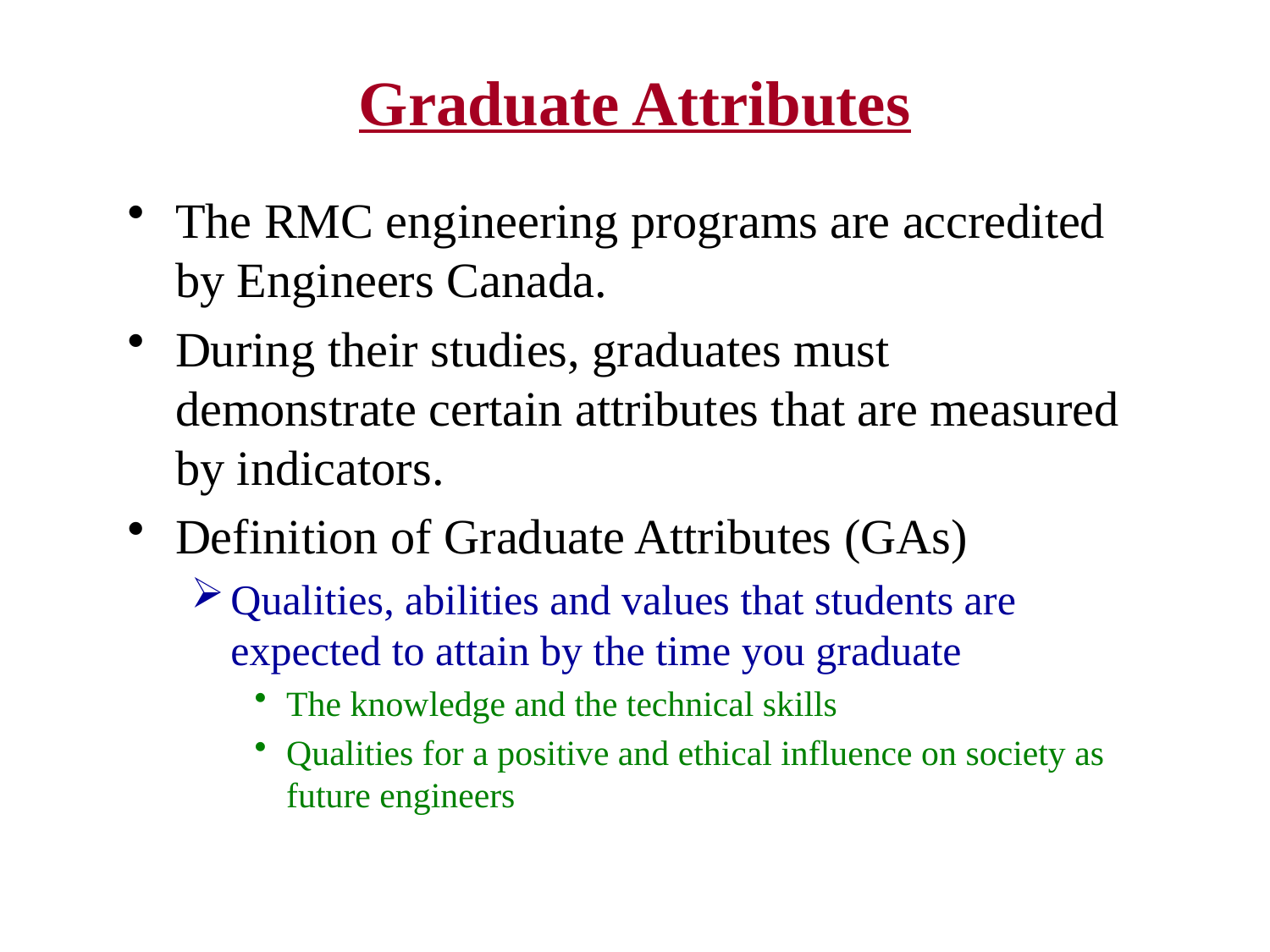

# Graduate Attributes
The RMC engineering programs are accredited by Engineers Canada.
During their studies, graduates must demonstrate certain attributes that are measured by indicators.
Definition of Graduate Attributes (GAs)
Qualities, abilities and values that students are expected to attain by the time you graduate
The knowledge and the technical skills
Qualities for a positive and ethical influence on society as future engineers